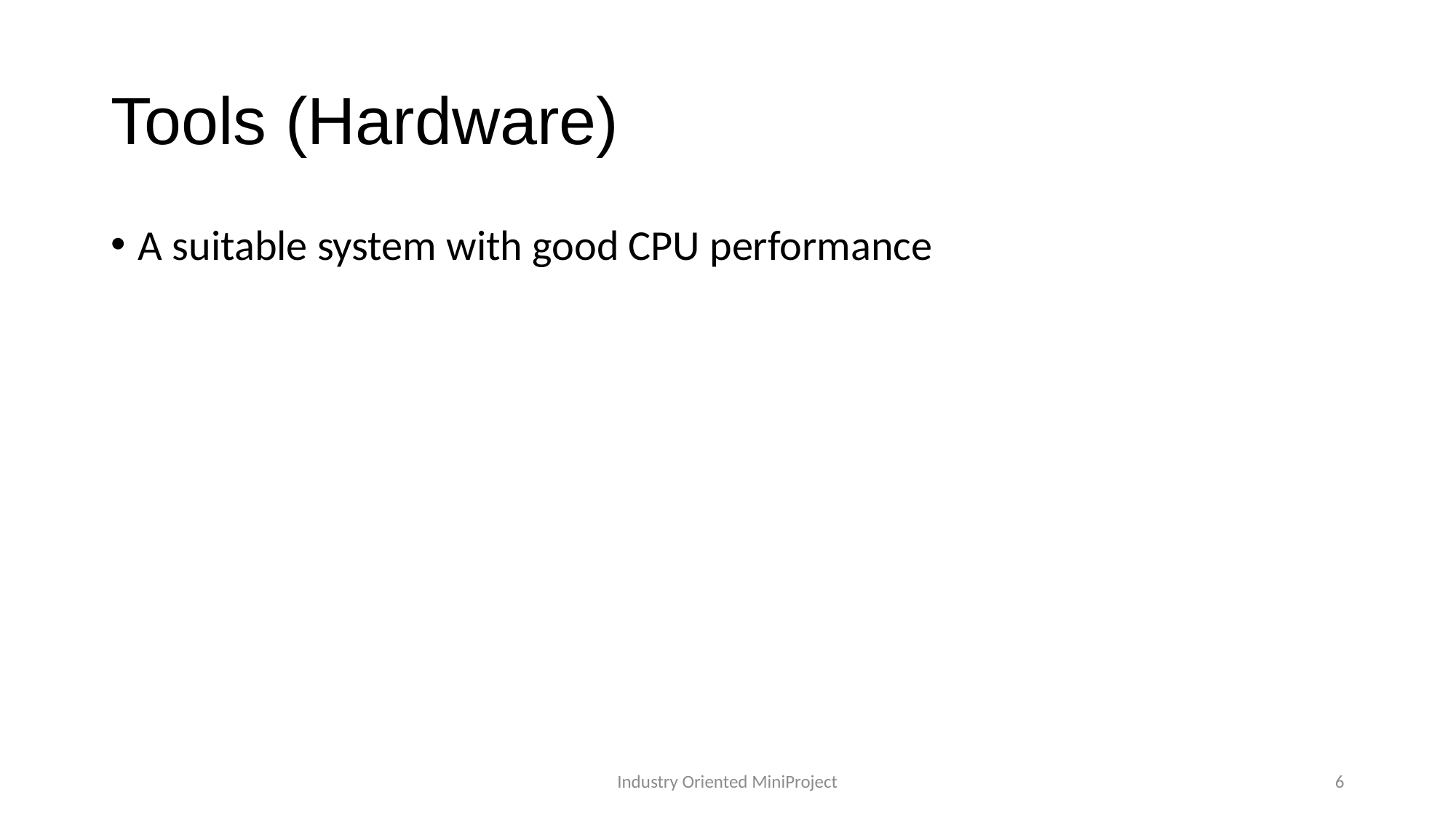

# Tools (Hardware)
A suitable system with good CPU performance
Industry Oriented MiniProject
6